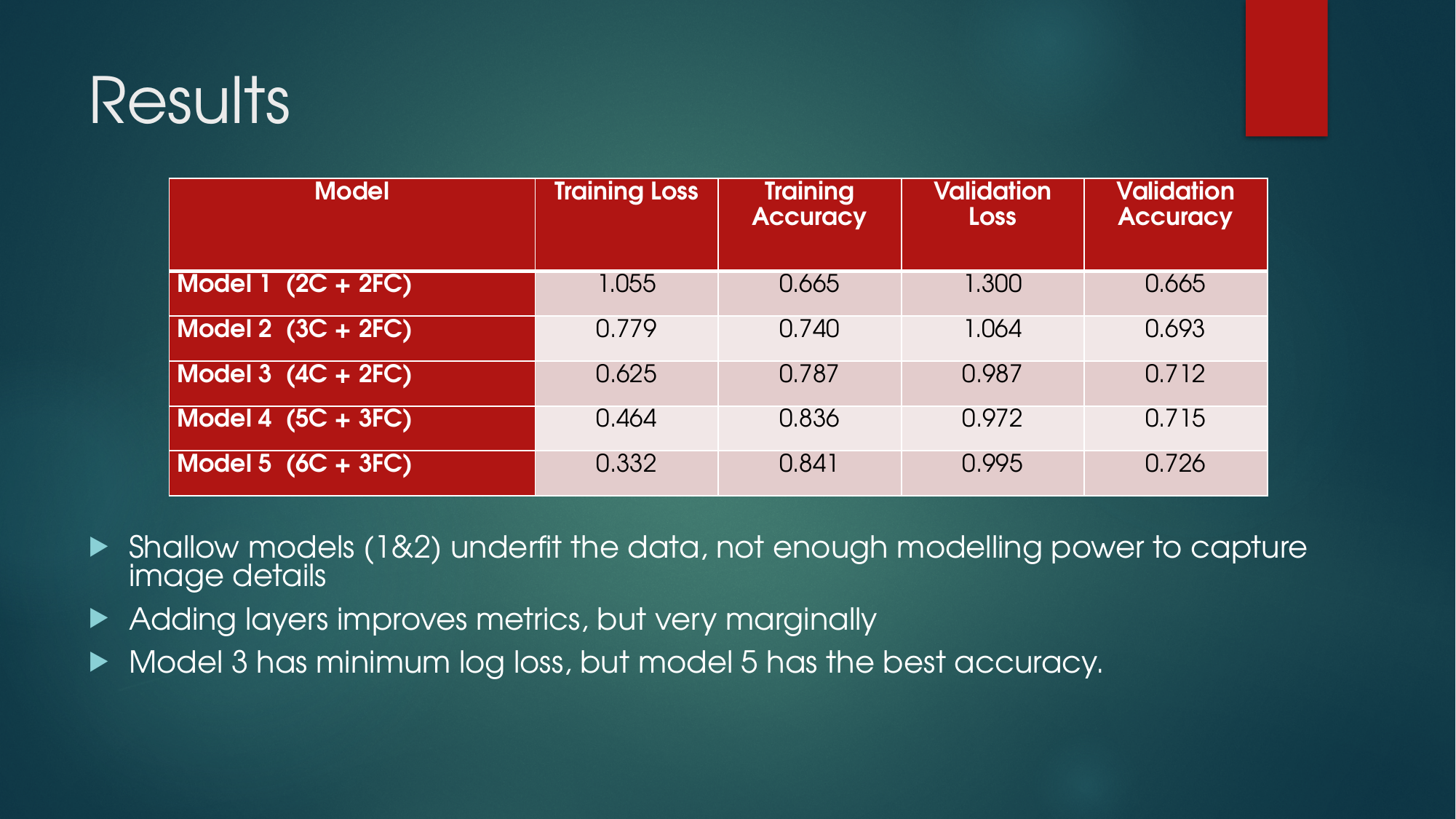

# Results
| Model | Training Loss | Training Accuracy | Validation Loss | Validation Accuracy |
| --- | --- | --- | --- | --- |
| Model 1 (2C + 2FC) | 1.055 | 0.665 | 1.300 | 0.665 |
| Model 2 (3C + 2FC) | 0.779 | 0.740 | 1.064 | 0.693 |
| Model 3 (4C + 2FC) | 0.625 | 0.787 | 0.987 | 0.712 |
| Model 4 (5C + 3FC) | 0.464 | 0.836 | 0.972 | 0.715 |
| Model 5 (6C + 3FC) | 0.332 | 0.841 | 0.995 | 0.726 |
Shallow models (1&2) underfit the data, not enough modelling power to capture image details
Adding layers improves metrics, but very marginally
Model 3 has minimum log loss, but model 5 has the best accuracy.